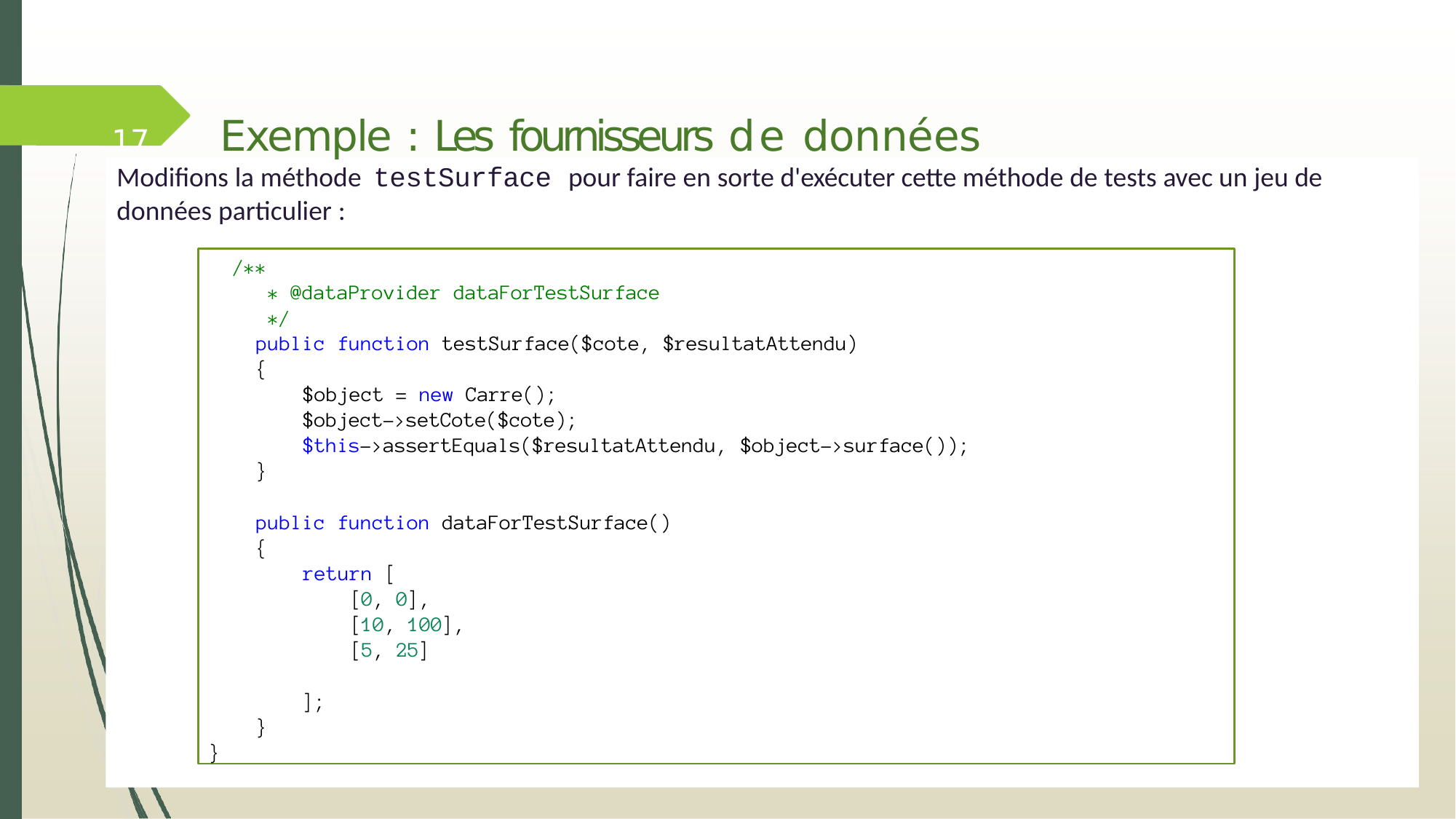

# 17	Exemple : Les fournisseurs de données

Modifions la méthode testSurface pour faire en sorte d'exécuter cette méthode de tests avec un jeu de données particulier :
/**
* @dataProvider dataForTestSurface
*/
public function testSurface($cote, $resultatAttendu)
{
$object = new Carre();
$object->setCote($cote);
$this->assertEquals($resultatAttendu, $object->surface());
}

public function dataForTestSurface()
{
return [
[0, 0],
[10, 100],
[5, 25]

];
}
}